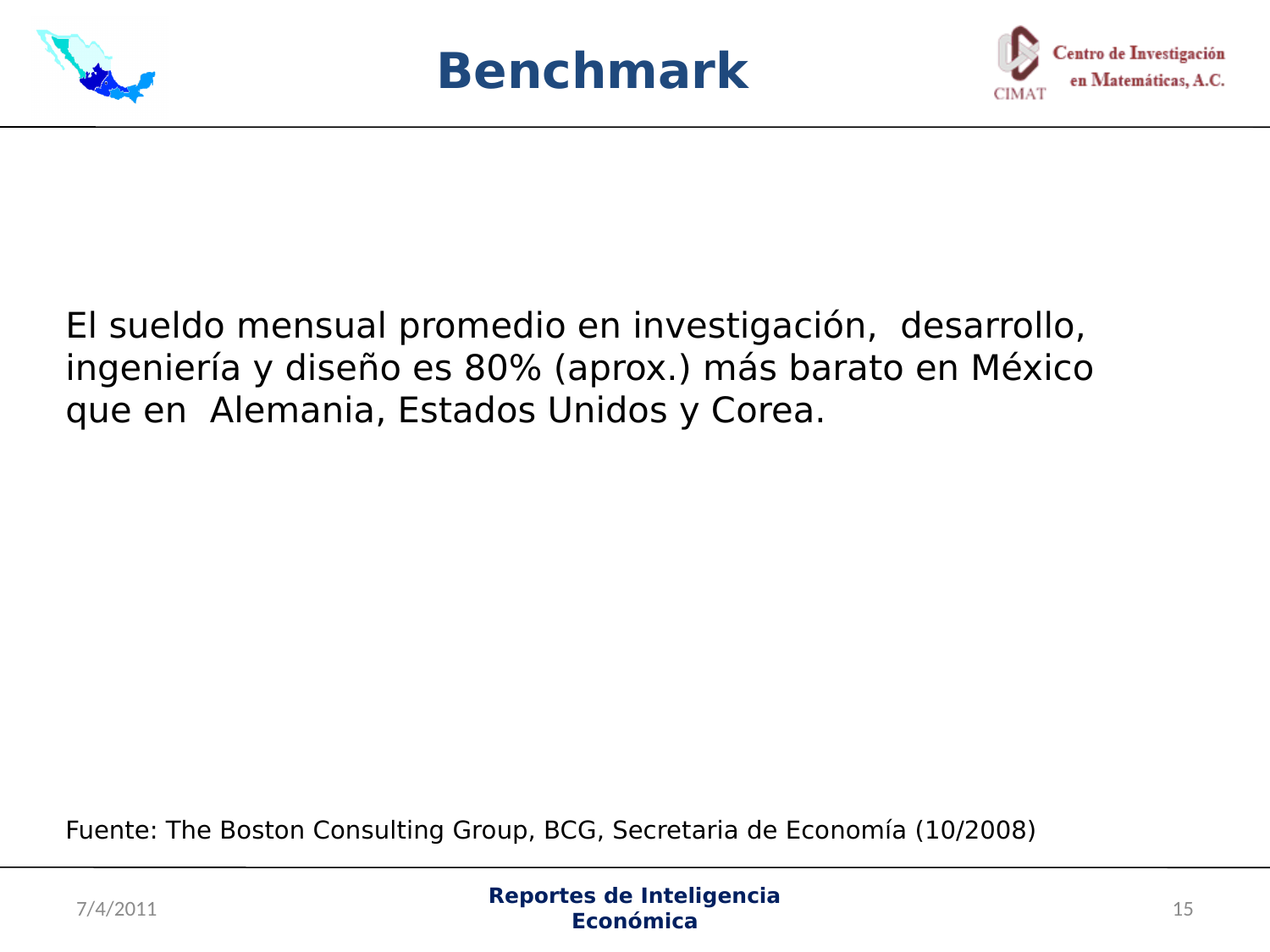

Benchmark
El sueldo mensual promedio en investigación,  desarrollo, ingeniería y diseño es 80% (aprox.) más barato en México que en  Alemania, Estados Unidos y Corea.

Fuente: The Boston Consulting Group, BCG, Secretaria de Economía (10/2008)
7/4/2011
Reportes de Inteligencia Económica
15